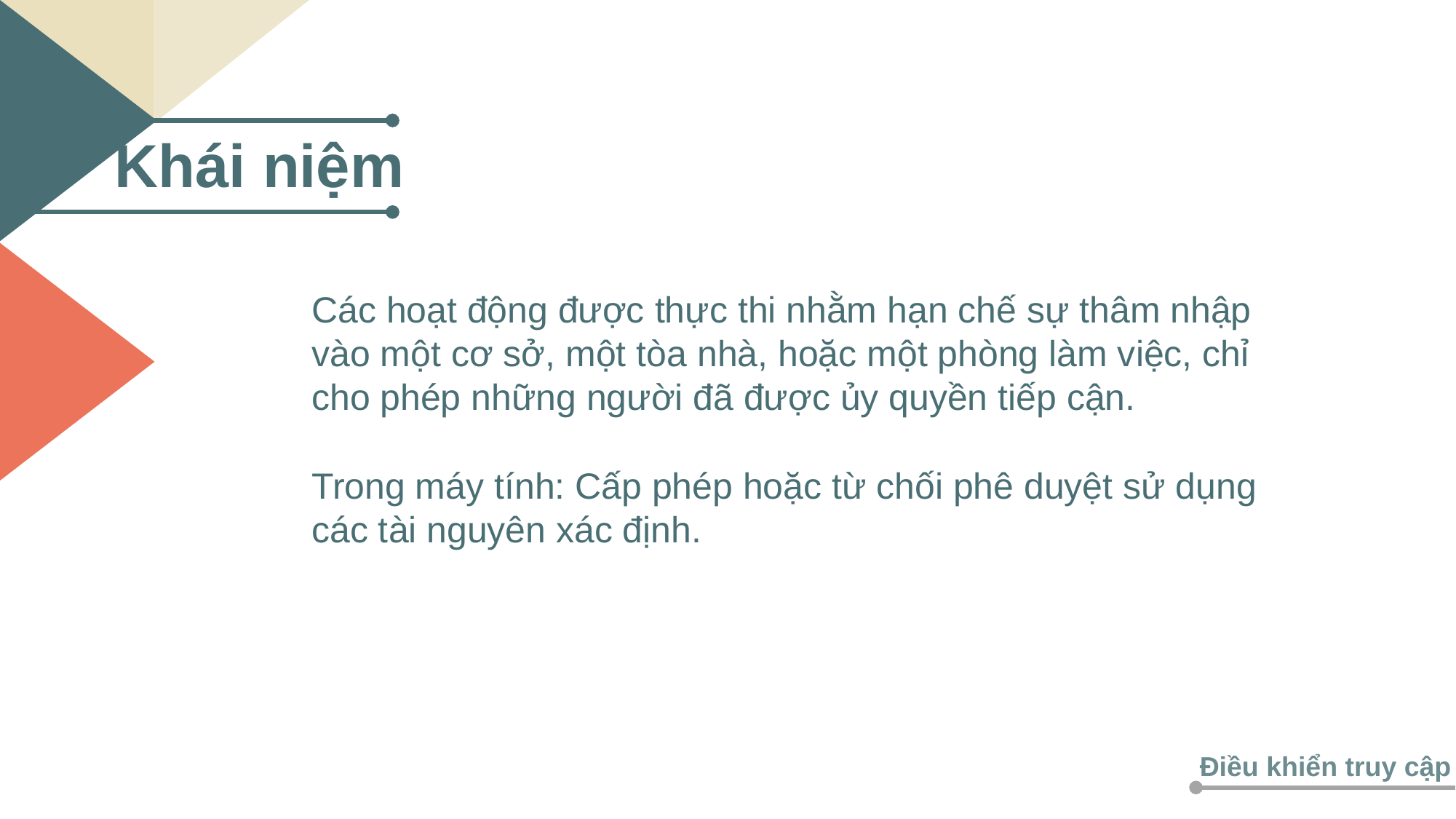

Khái niệm
Các hoạt động được thực thi nhằm hạn chế sự thâm nhập vào một cơ sở, một tòa nhà, hoặc một phòng làm việc, chỉ cho phép những người đã được ủy quyền tiếp cận.
Trong máy tính: Cấp phép hoặc từ chối phê duyệt sử dụng các tài nguyên xác định.
Điều khiển truy cập